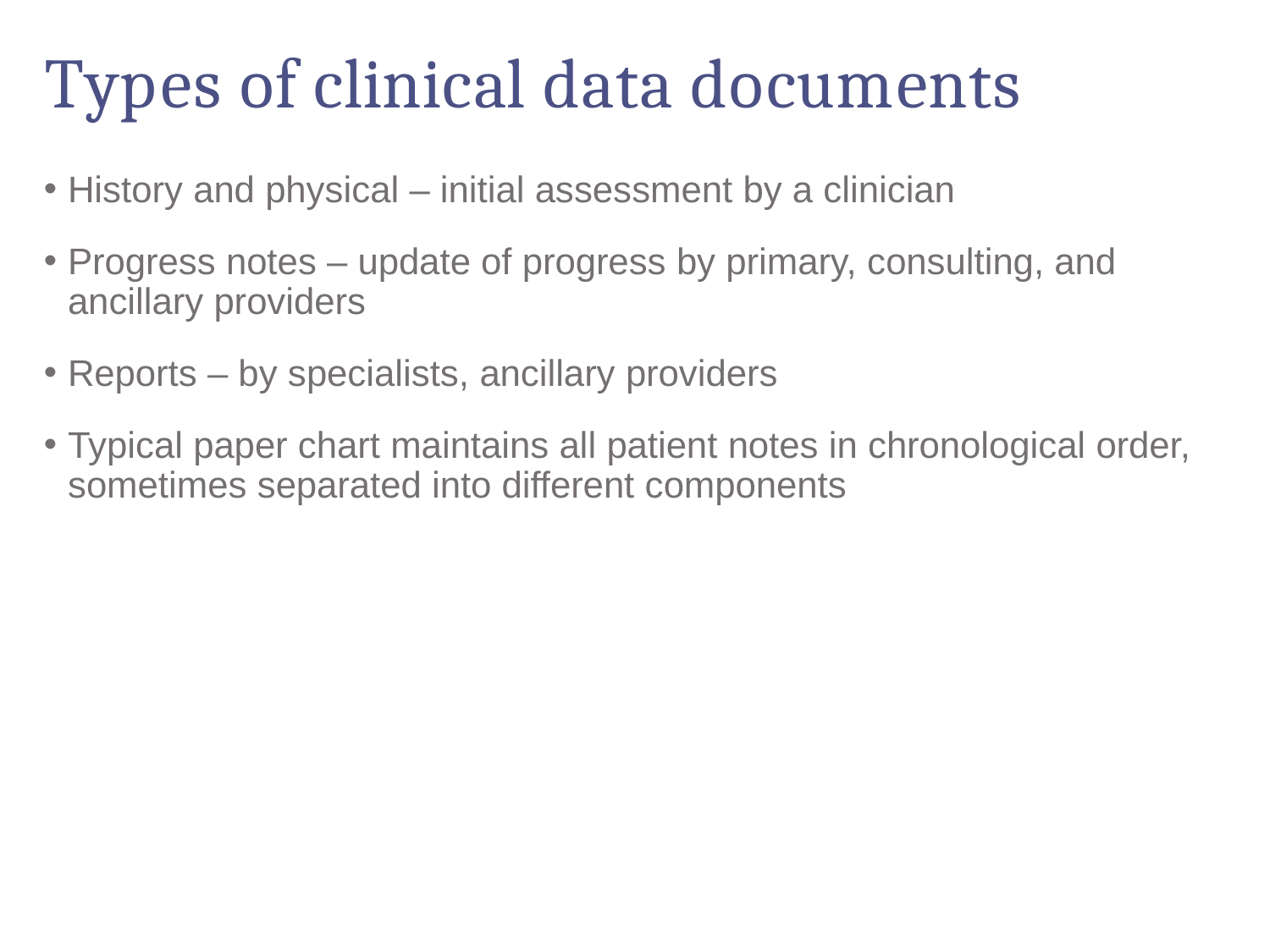

# Types of clinical data documents
History and physical – initial assessment by a clinician
Progress notes – update of progress by primary, consulting, and ancillary providers
Reports – by specialists, ancillary providers
Typical paper chart maintains all patient notes in chronological order, sometimes separated into different components